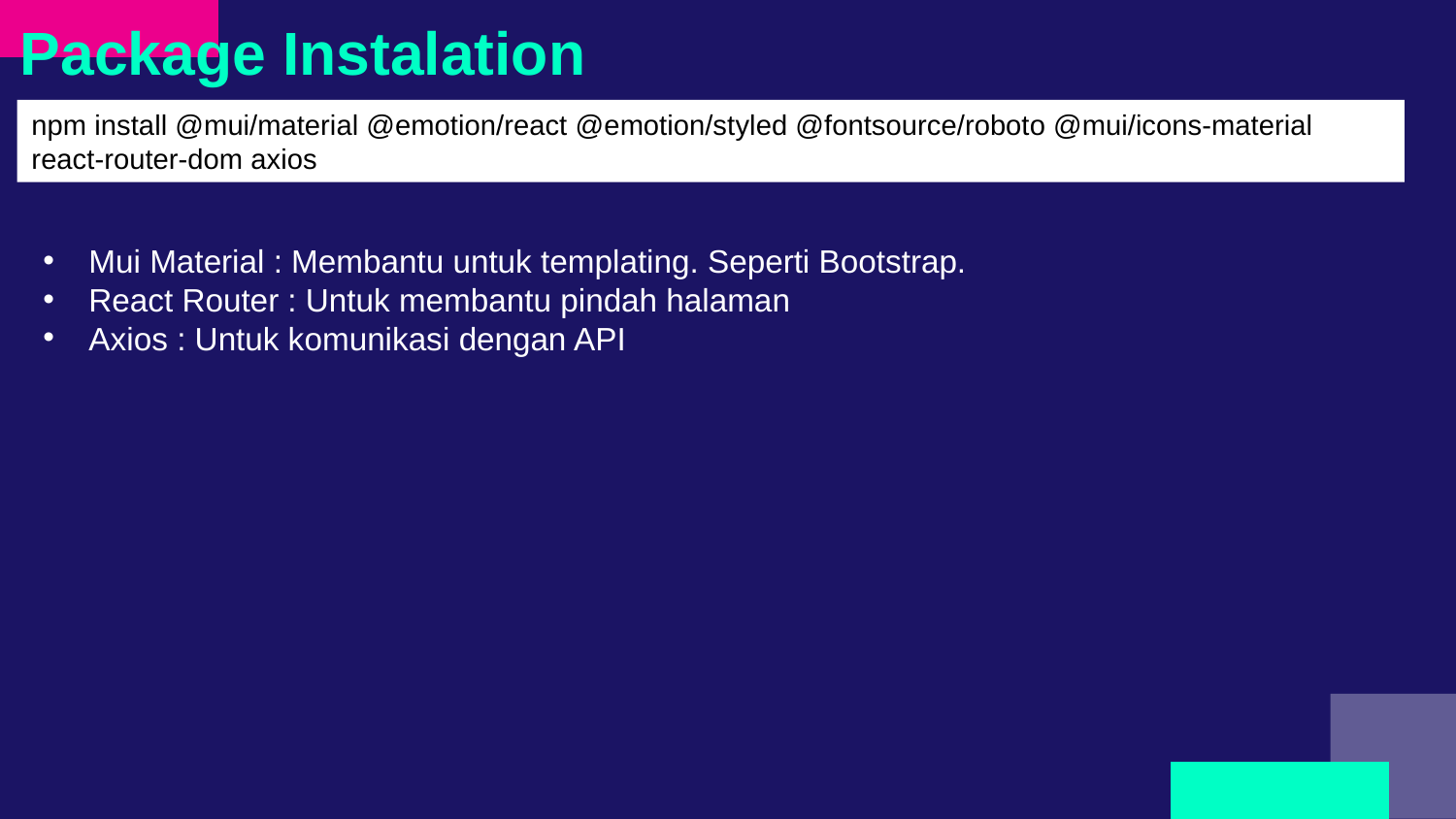

# Package Instalation
npm install @mui/material @emotion/react @emotion/styled @fontsource/roboto @mui/icons-material react-router-dom axios
Mui Material : Membantu untuk templating. Seperti Bootstrap.
React Router : Untuk membantu pindah halaman
Axios : Untuk komunikasi dengan API